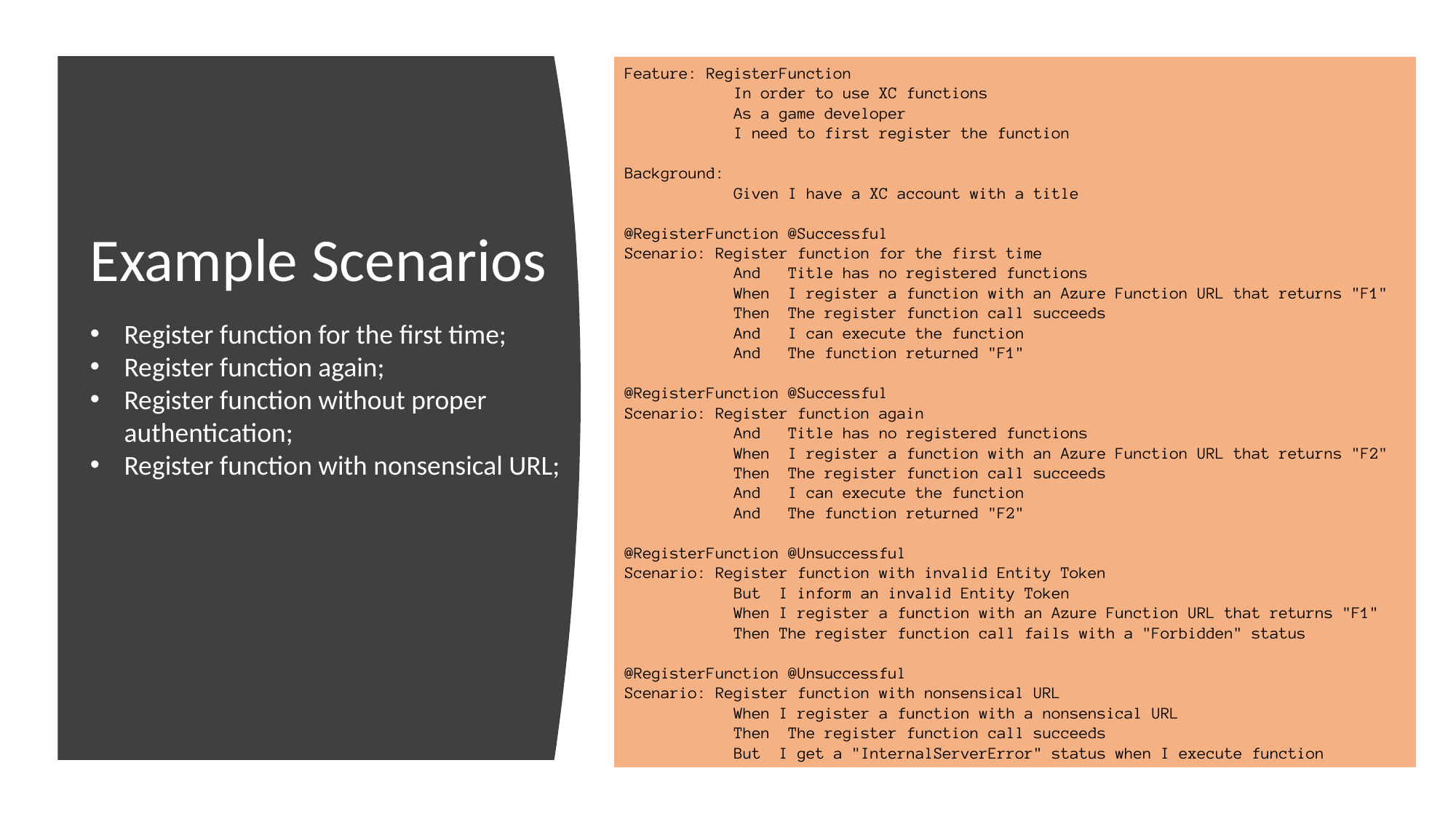

Feature: RegisterFunction
	In order to use XC functions
	As a game developer
	I need to first register the function

Background:
	Given I have a XC account with a title

@RegisterFunction @Successful
Scenario: Register function for the first time
	And   Title has no registered functions
	When  I register a function with an Azure Function URL that returns "F1"
	Then  The register function call succeeds
	And   I can execute the function
	And   The function returned "F1"

@RegisterFunction @Successful
Scenario: Register function again
	And   Title has no registered functions
	When  I register a function with an Azure Function URL that returns "F2"
	Then  The register function call succeeds
	And   I can execute the function
	And   The function returned "F2"

@RegisterFunction @Unsuccessful
Scenario: Register function with invalid Entity Token
	But  I inform an invalid Entity Token
	When I register a function with an Azure Function URL that returns "F1"
	Then The register function call fails with a "Forbidden" status

@RegisterFunction @Unsuccessful
Scenario: Register function with nonsensical URL
	When I register a function with a nonsensical URL
	Then  The register function call succeeds
	But  I get a "InternalServerError" status when I execute function
Example Scenarios
Register function for the first time;
Register function again;
Register function without proper authentication;
Register function with nonsensical URL;